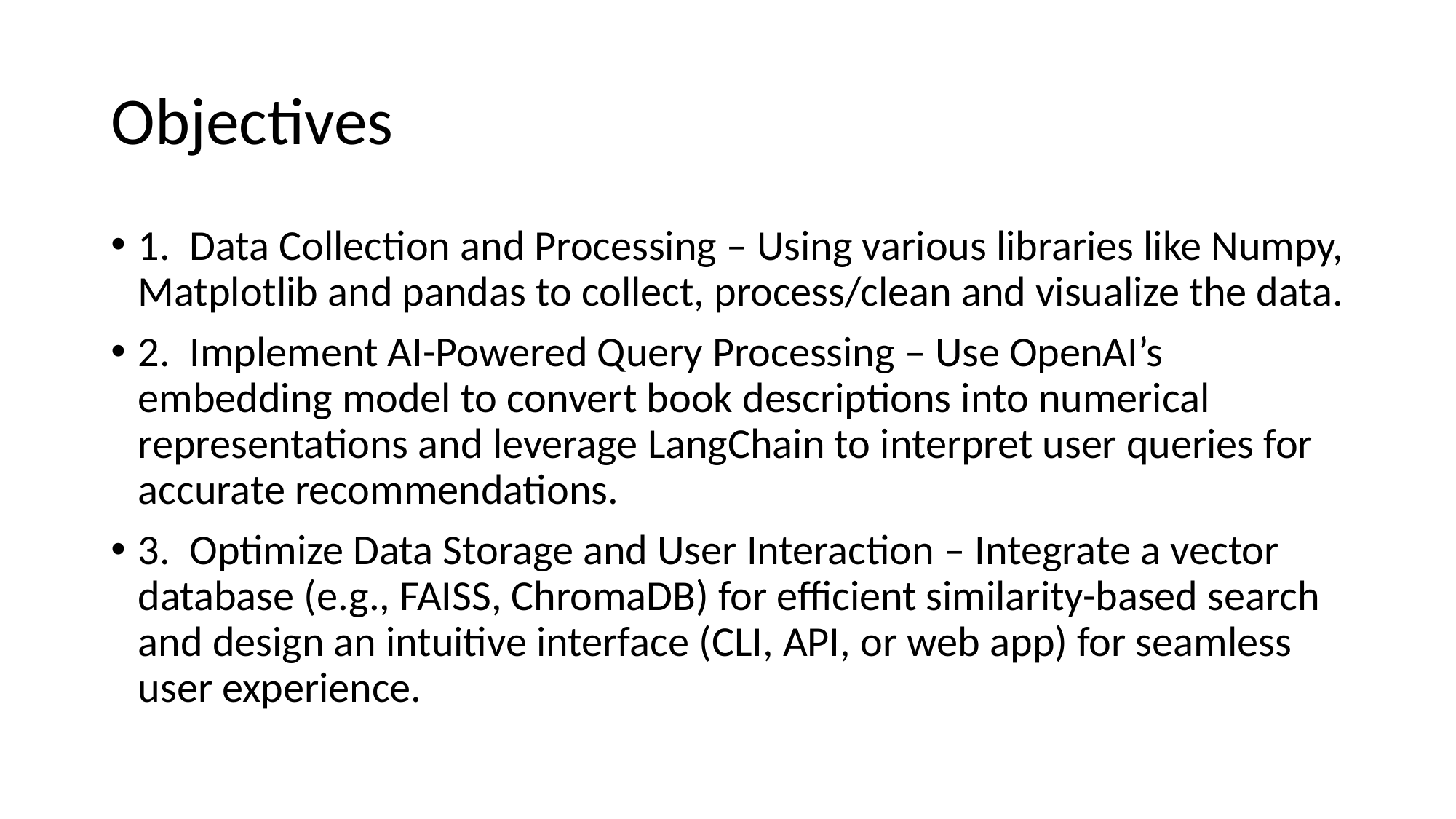

# Objectives
1.  Data Collection and Processing – Using various libraries like Numpy, Matplotlib and pandas to collect, process/clean and visualize the data.
2.  Implement AI-Powered Query Processing – Use OpenAI’s embedding model to convert book descriptions into numerical representations and leverage LangChain to interpret user queries for accurate recommendations.
3.  Optimize Data Storage and User Interaction – Integrate a vector database (e.g., FAISS, ChromaDB) for efficient similarity-based search and design an intuitive interface (CLI, API, or web app) for seamless user experience.